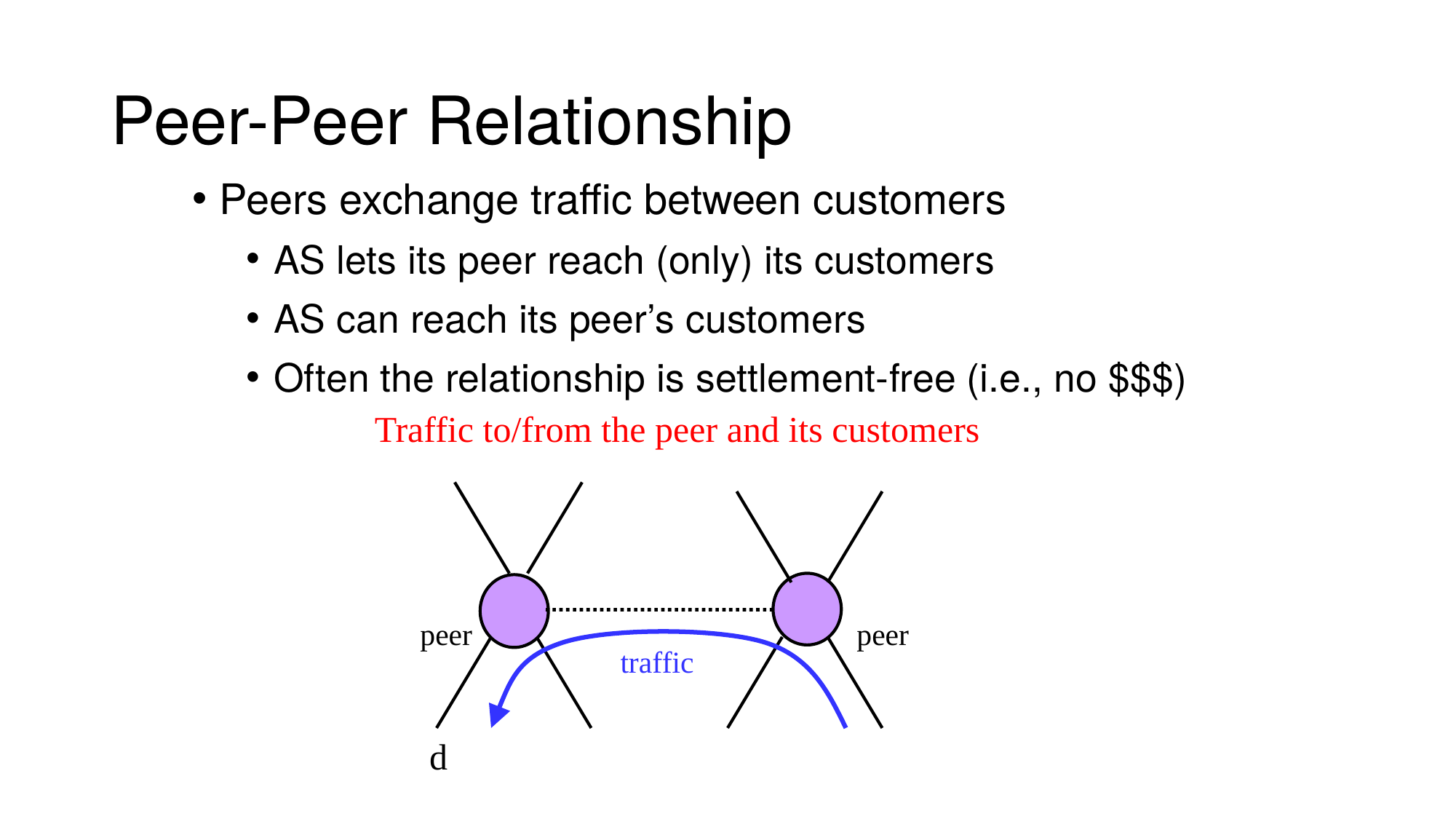

# Peer-Peer Relationship
Peers exchange traffic between customers
AS lets its peer reach (only) its customers
AS can reach its peer’s customers
Often the relationship is settlement-free (i.e., no $$$)
Traffic to/from the peer and its customers

peer
peer

traffic
d